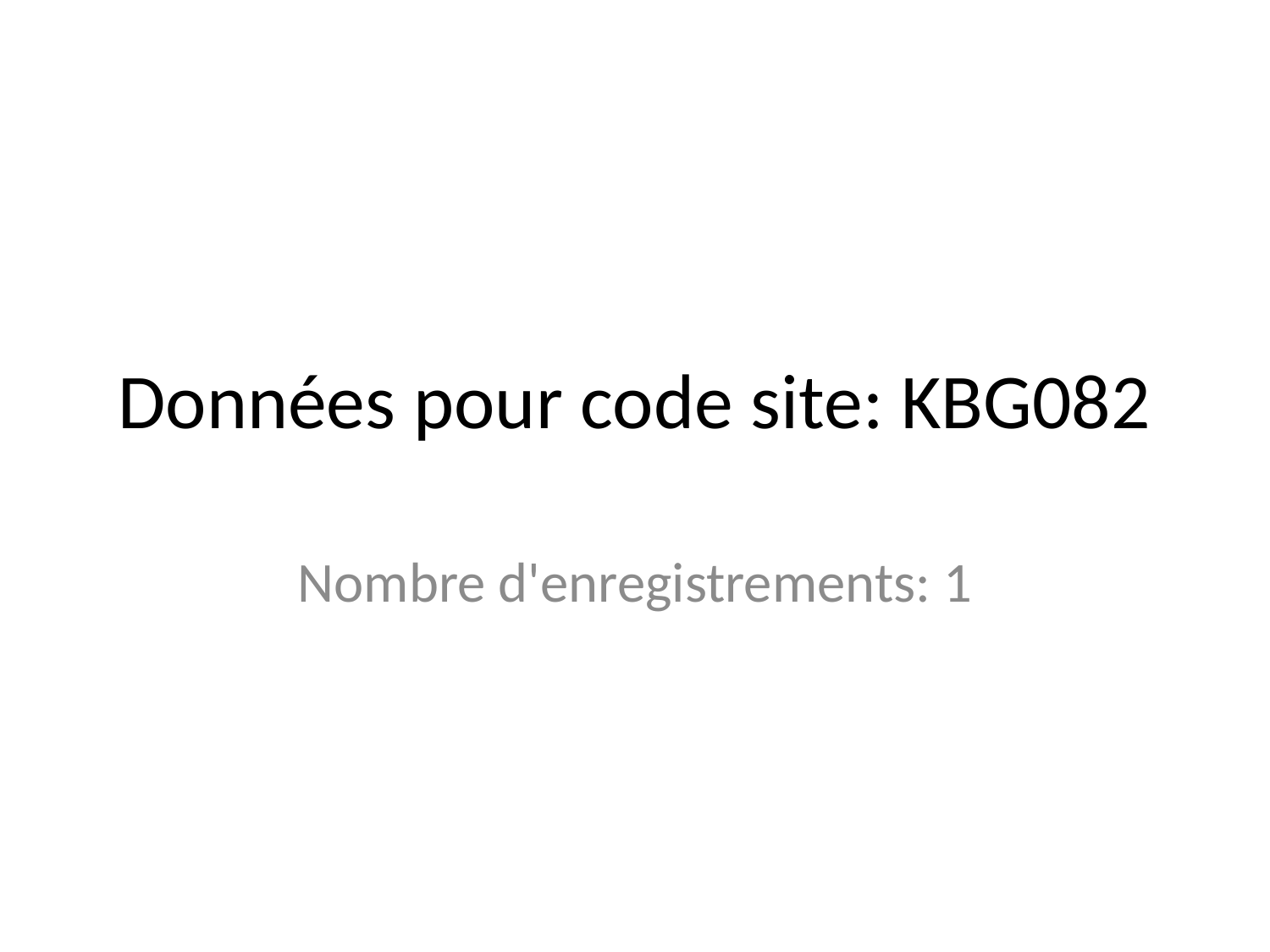

# Données pour code site: KBG082
Nombre d'enregistrements: 1